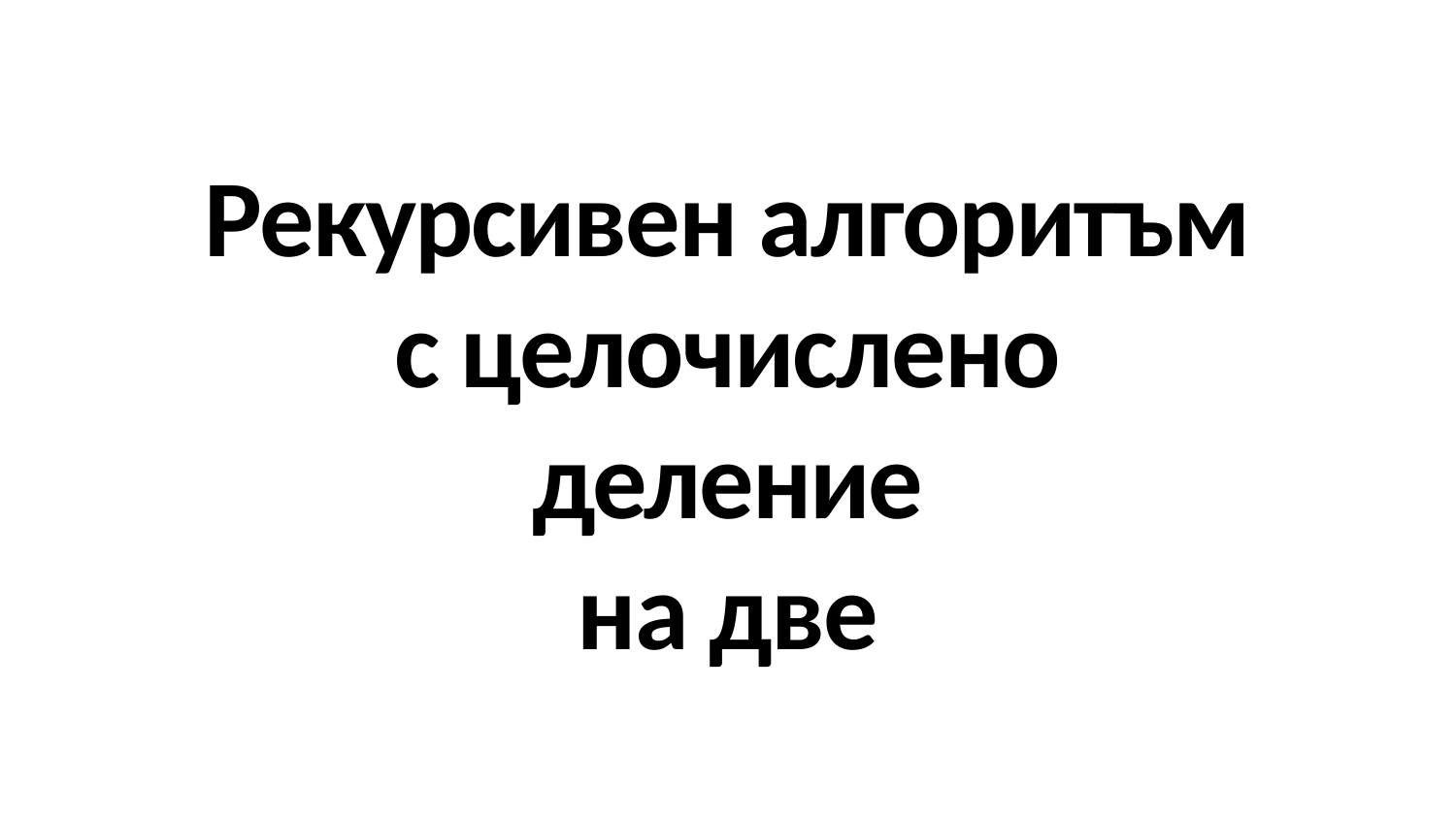

# Рекурсивен алгоритъм с целочислено деление на две